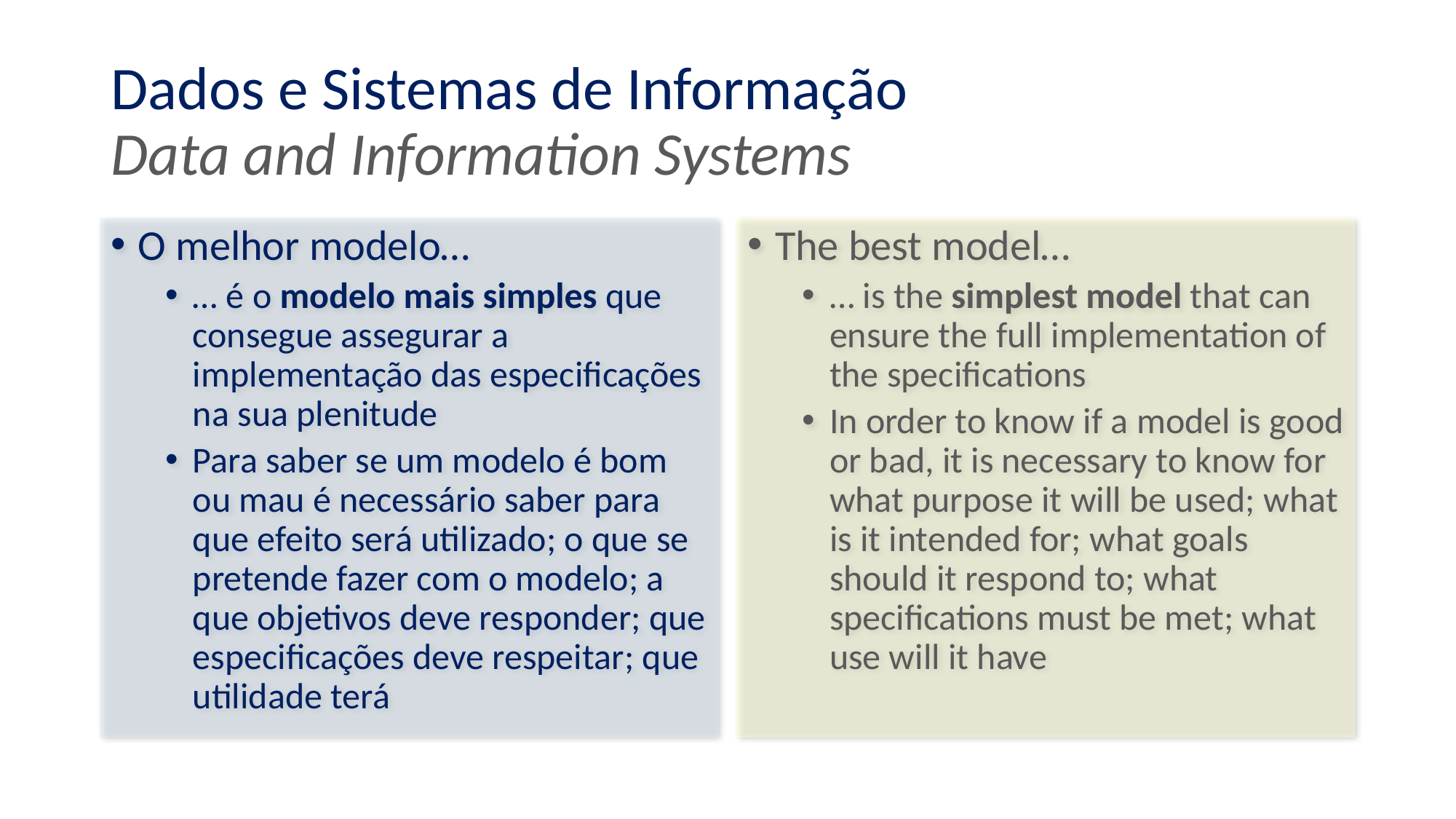

# Dados e Sistemas de Informação Data and Information Systems
O melhor modelo…
… é o modelo mais simples que consegue assegurar a implementação das especificações na sua plenitude
Para saber se um modelo é bom ou mau é necessário saber para que efeito será utilizado; o que se pretende fazer com o modelo; a que objetivos deve responder; que especificações deve respeitar; que utilidade terá
The best model…
… is the simplest model that can ensure the full implementation of the specifications
In order to know if a model is good or bad, it is necessary to know for what purpose it will be used; what is it intended for; what goals should it respond to; what specifications must be met; what use will it have